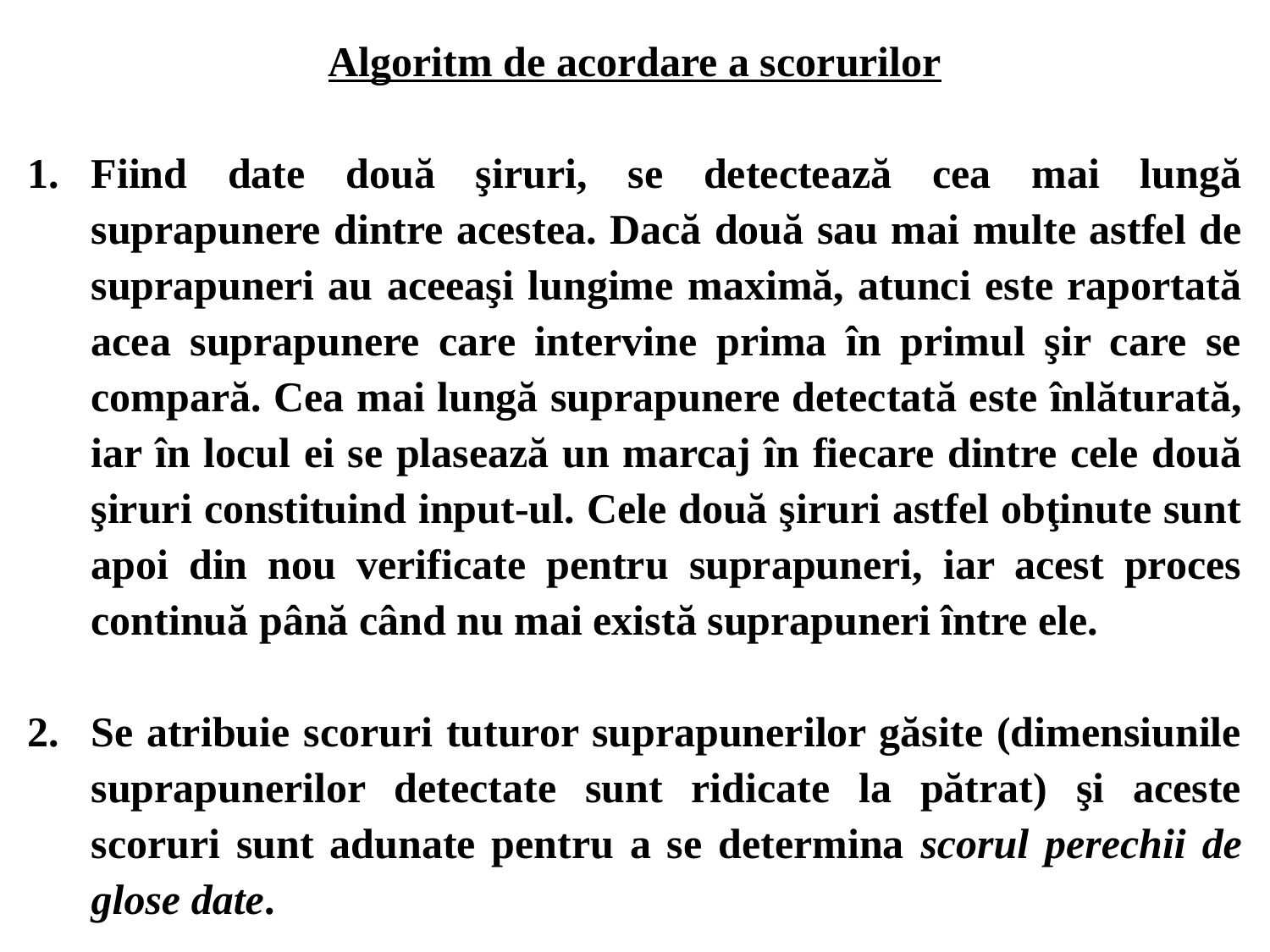

Algoritm de acordare a scorurilor

Fiind date două şiruri, se detectează cea mai lungă suprapunere dintre acestea. Dacă două sau mai multe astfel de suprapuneri au aceeaşi lungime maximă, atunci este raportată acea suprapunere care intervine prima în primul şir care se compară. Cea mai lungă suprapunere detectată este înlăturată, iar în locul ei se plasează un marcaj în fiecare dintre cele două şiruri constituind input-ul. Cele două şiruri astfel obţinute sunt apoi din nou verificate pentru suprapuneri, iar acest proces continuă până când nu mai există suprapuneri între ele.

Se atribuie scoruri tuturor suprapunerilor găsite (dimensiunile suprapunerilor detectate sunt ridicate la pătrat) şi aceste scoruri sunt adunate pentru a se determina scorul perechii de glose date.